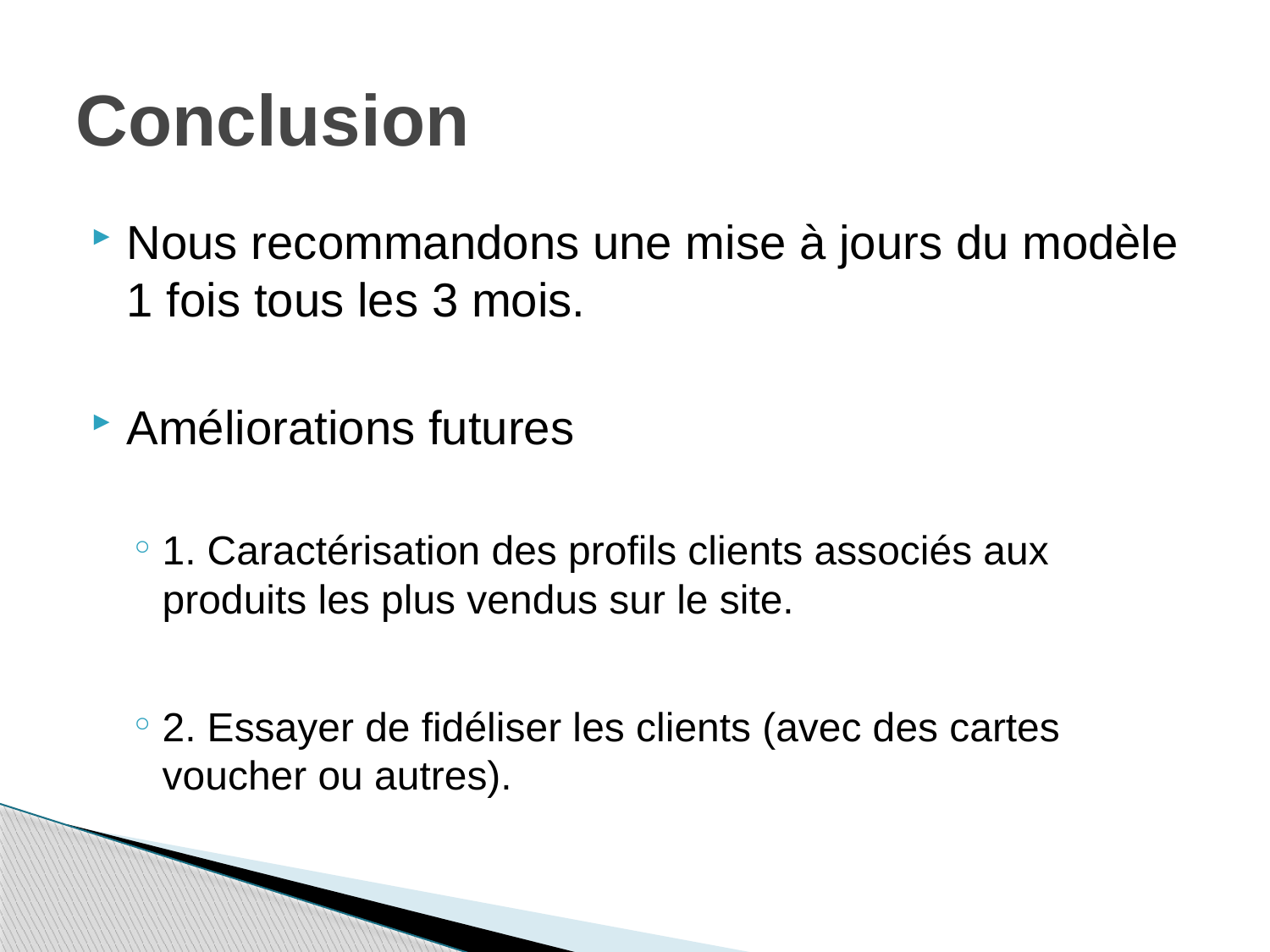

# Conclusion
Nous recommandons une mise à jours du modèle 1 fois tous les 3 mois.

Améliorations futures

1. Caractérisation des profils clients associés aux produits les plus vendus sur le site.

2. Essayer de fidéliser les clients (avec des cartes voucher ou autres).